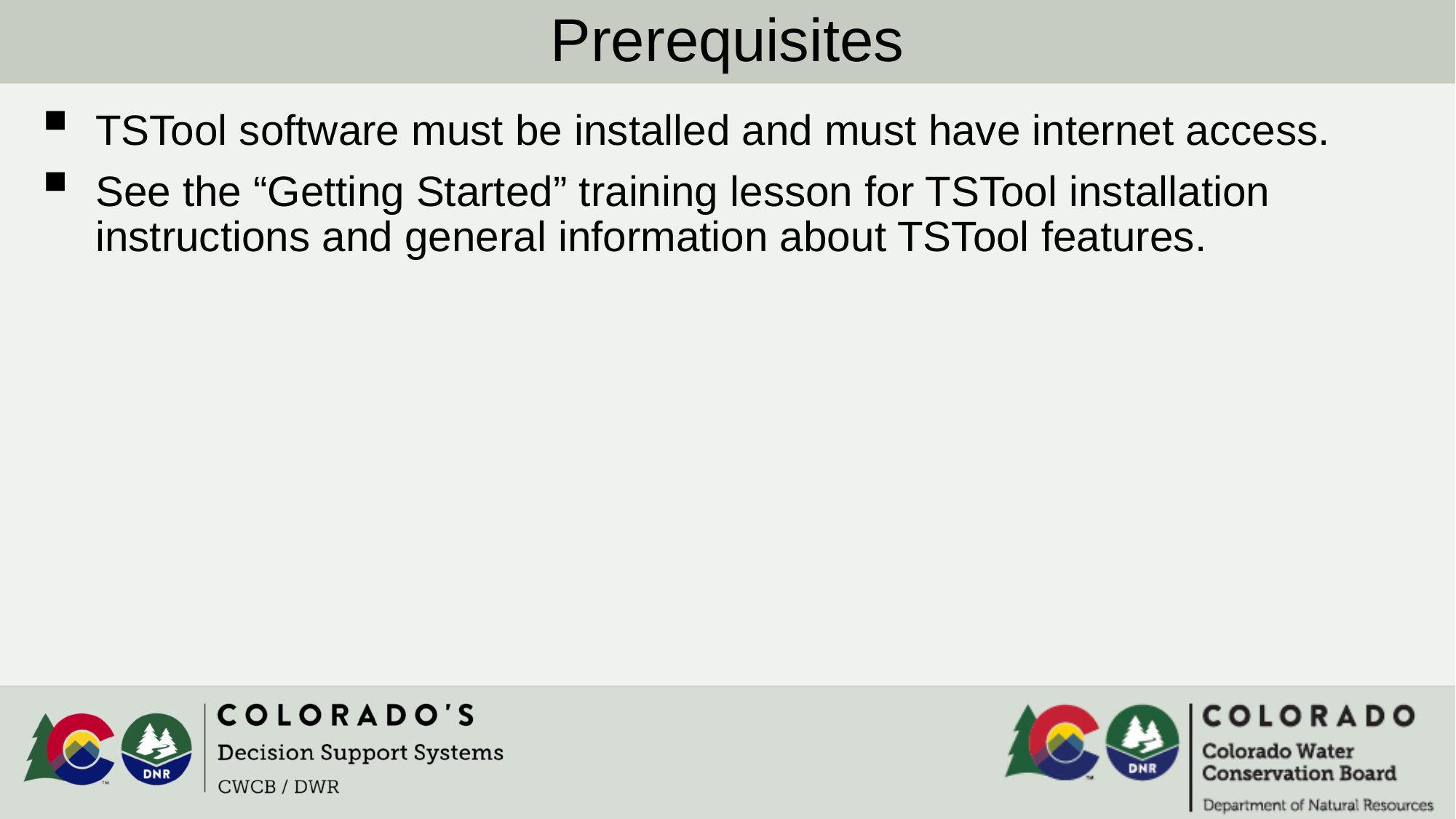

Prerequisites
TSTool software must be installed and must have internet access.
See the “Getting Started” training lesson for TSTool installation instructions and general information about TSTool features.